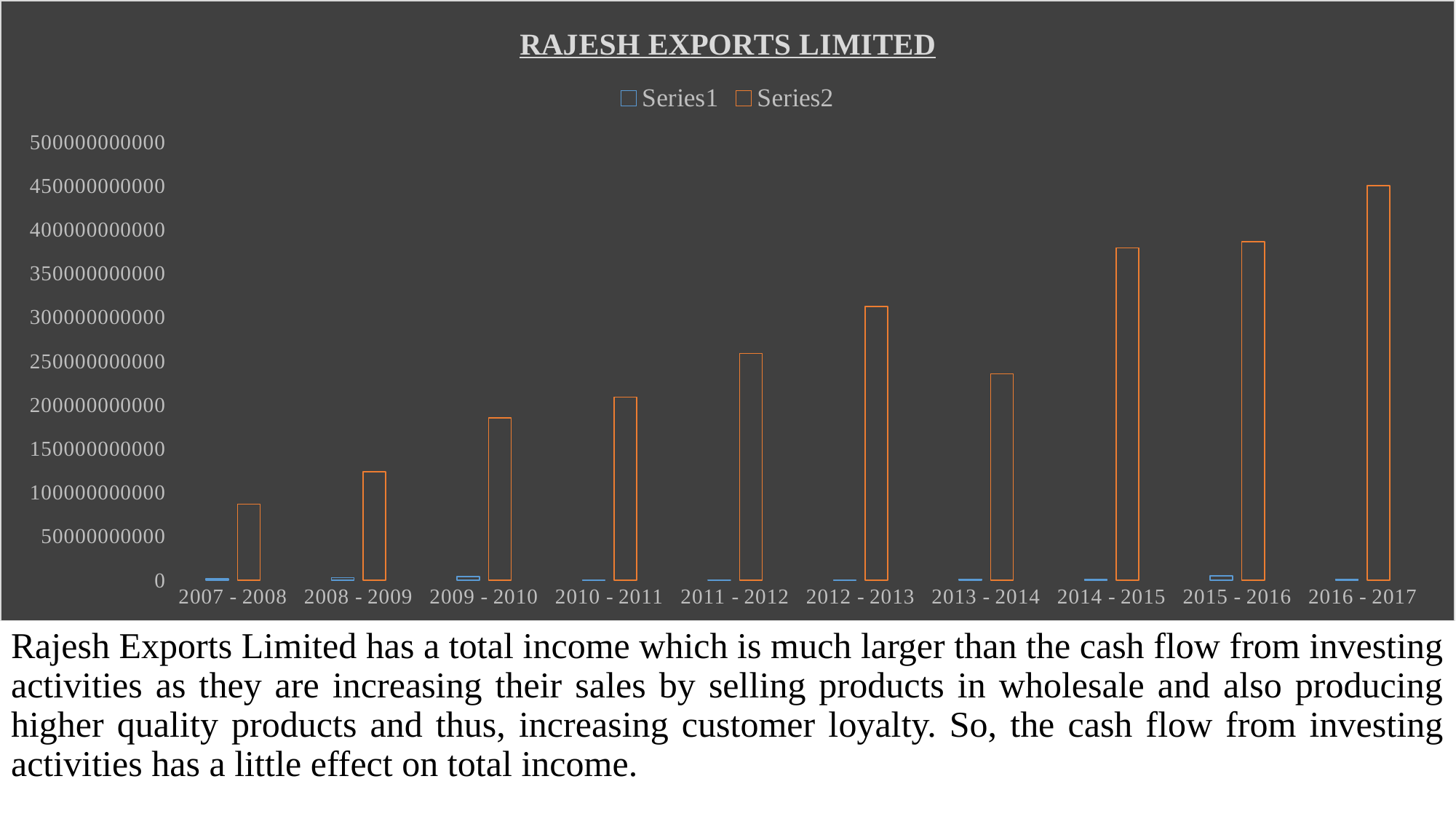

### Chart: RAJESH EXPORTS LIMITED

| Category |  |  |
|---|---|---|
| 2007 - 2008 | 1345816449.0 | 86670905116.0 |
| 2008 - 2009 | 2585568513.0 | 123611036261.0 |
| 2009 - 2010 | 4136634077.0 | 185294398681.0 |
| 2010 - 2011 | 11110395.0 | 208643800719.0 |
| 2011 - 2012 | 16021211.0 | 258503301857.0 |
| 2012 - 2013 | 5489392.0 | 312286464665.0 |
| 2013 - 2014 | 1163331360.0 | 235382115163.0 |
| 2014 - 2015 | 511741048.0 | 379235667873.0 |
| 2015 - 2016 | 4691229241.0 | 386227024325.0 |
| 2016 - 2017 | 966055999.0 | 449914066131.0 |
Rajesh Exports Limited has a total income which is much larger than the cash flow from investing activities as they are increasing their sales by selling products in wholesale and also producing higher quality products and thus, increasing customer loyalty. So, the cash flow from investing activities has a little effect on total income.